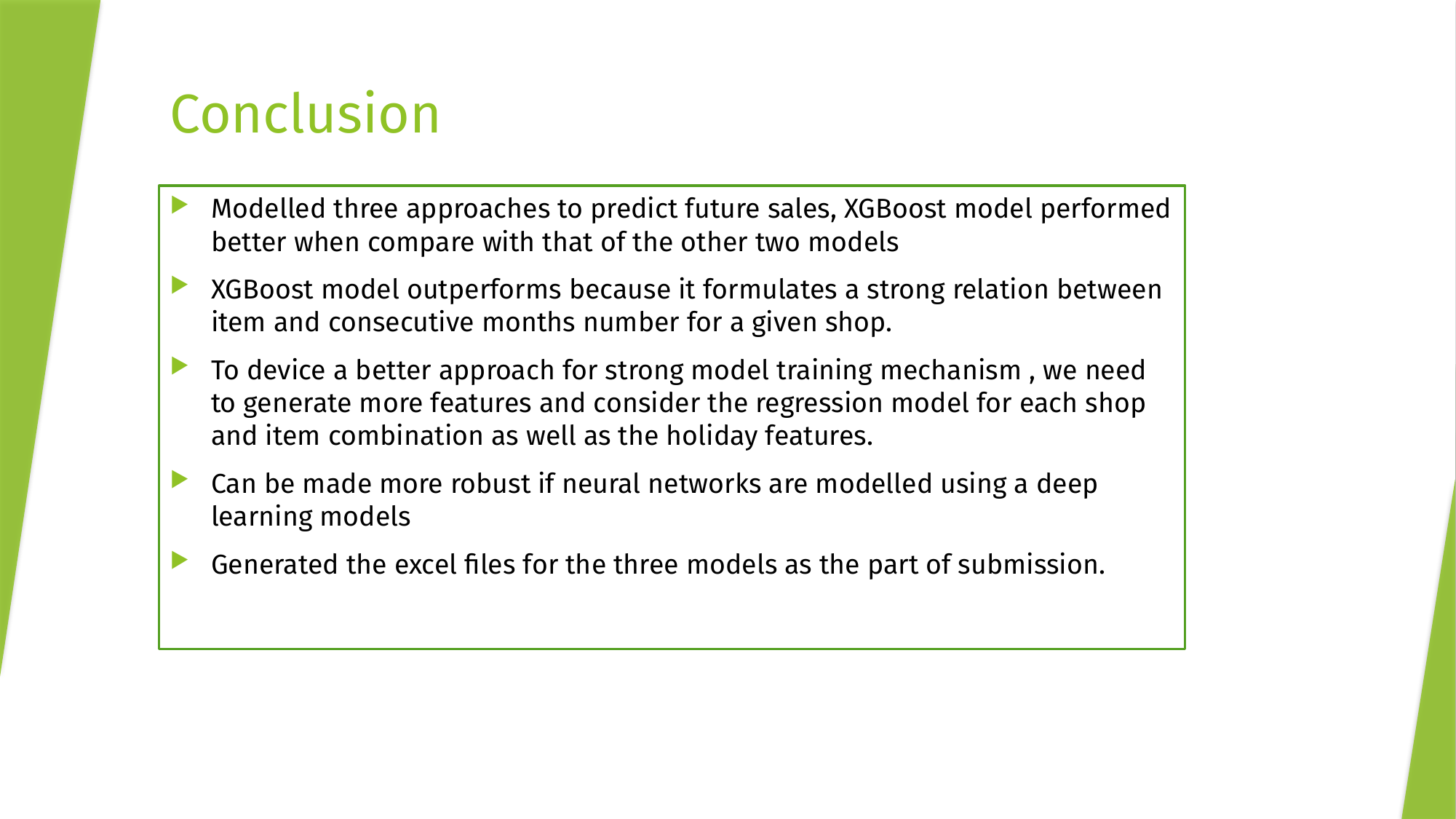

# Conclusion
Modelled three approaches to predict future sales, XGBoost model performed better when compare with that of the other two models
XGBoost model outperforms because it formulates a strong relation between item and consecutive months number for a given shop.
To device a better approach for strong model training mechanism , we need to generate more features and consider the regression model for each shop and item combination as well as the holiday features.
Can be made more robust if neural networks are modelled using a deep learning models
Generated the excel files for the three models as the part of submission.